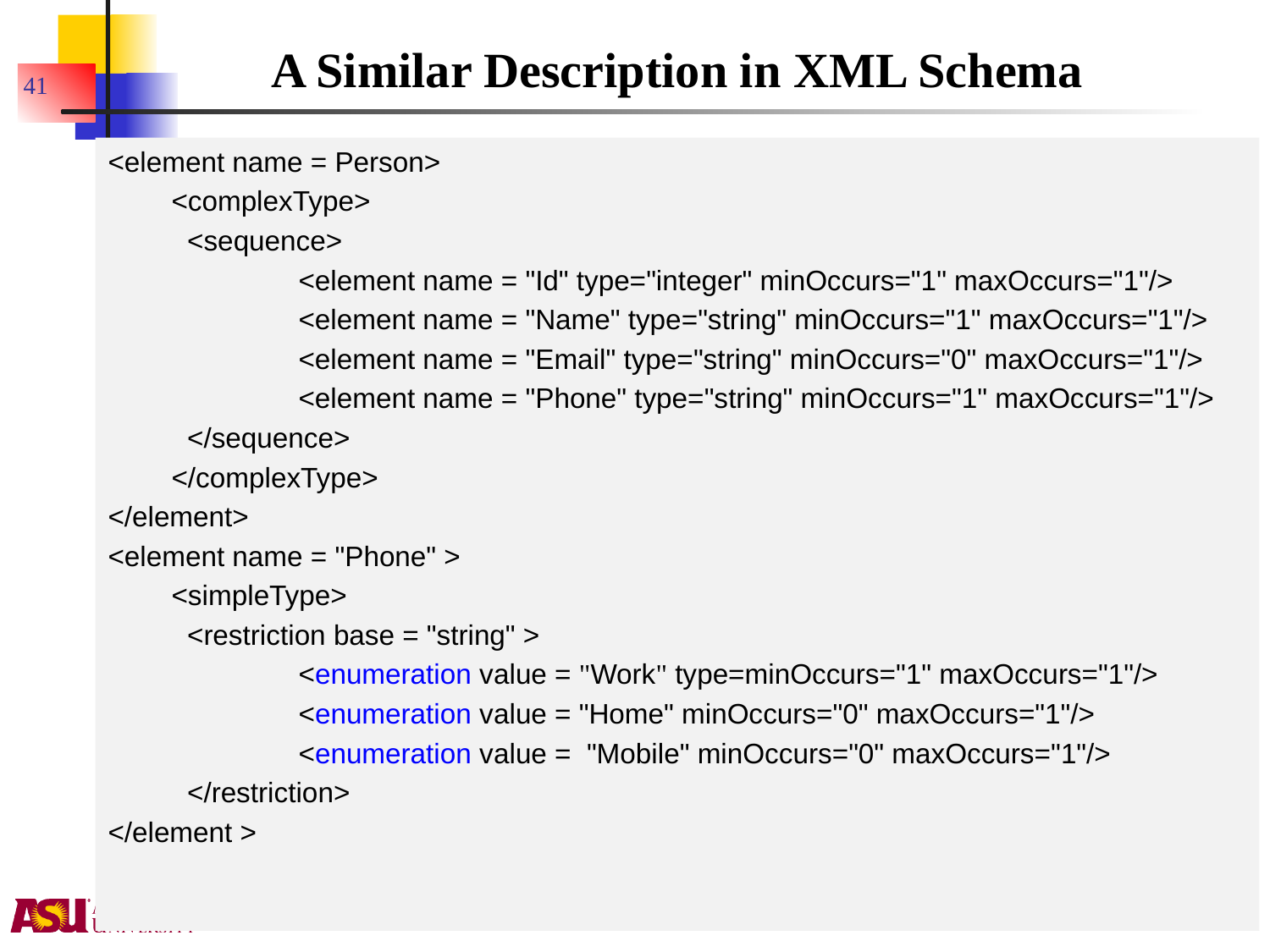

A Similar Description in XML Schema
41
<element name = Person>
	<complexType>
	  <sequence>
		<element name = "Id" type="integer" minOccurs="1" maxOccurs="1"/>
		<element name = "Name" type="string" minOccurs="1" maxOccurs="1"/>
		<element name = "Email" type="string" minOccurs="0" maxOccurs="1"/>
		<element name = "Phone" type="string" minOccurs="1" maxOccurs="1"/>
	  </sequence>
	</complexType>
</element>
<element name = "Phone" >
	<simpleType>
	  <restriction base = "string" >
		<enumeration value = "Work" type=minOccurs="1" maxOccurs="1"/>
		<enumeration value = "Home" minOccurs="0" maxOccurs="1"/>
		<enumeration value =  "Mobile" minOccurs="0" maxOccurs="1"/>
	  </restriction>
</element >